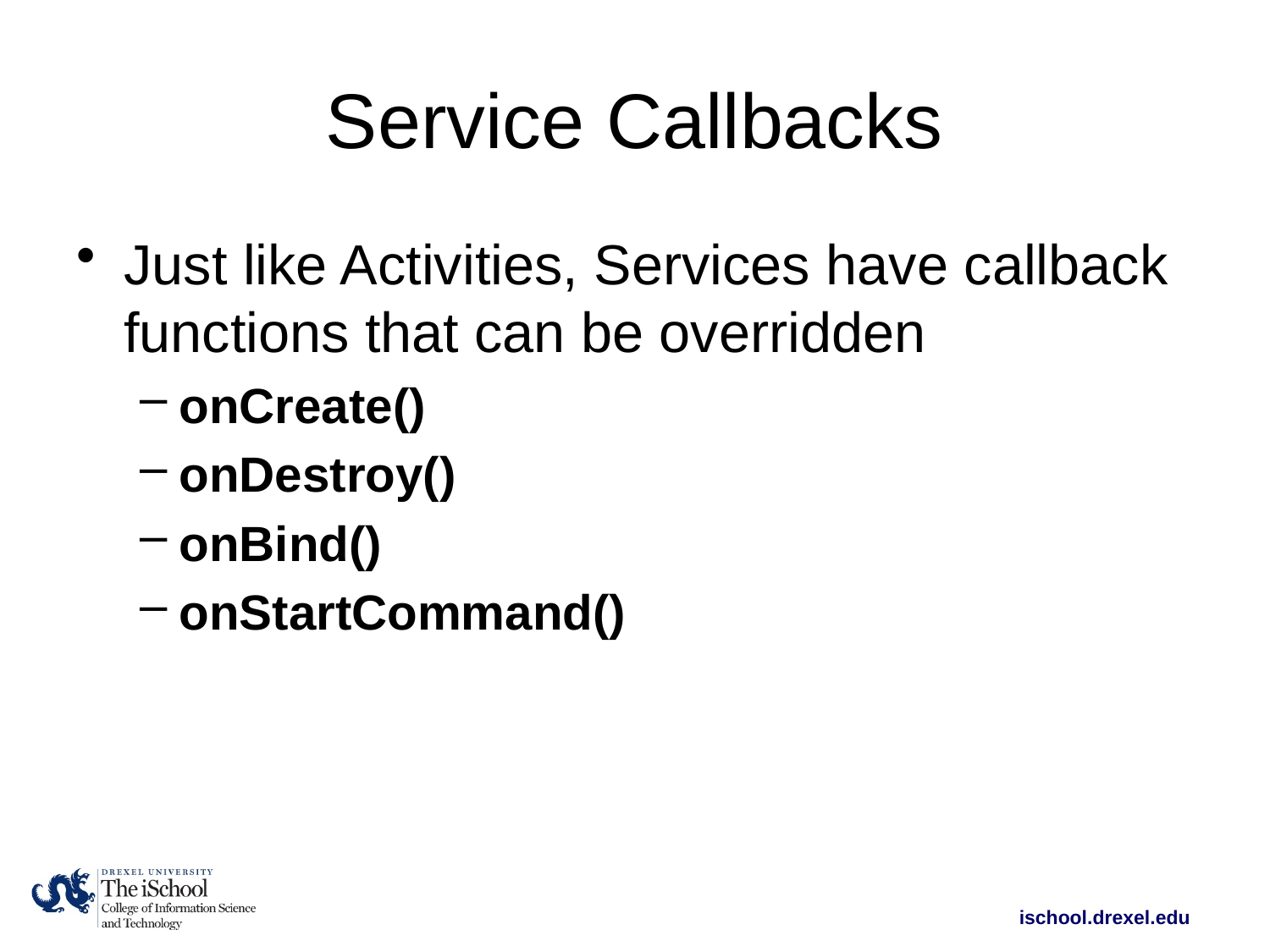

# Service Callbacks
Just like Activities, Services have callback functions that can be overridden
onCreate()
onDestroy()
onBind()
onStartCommand()